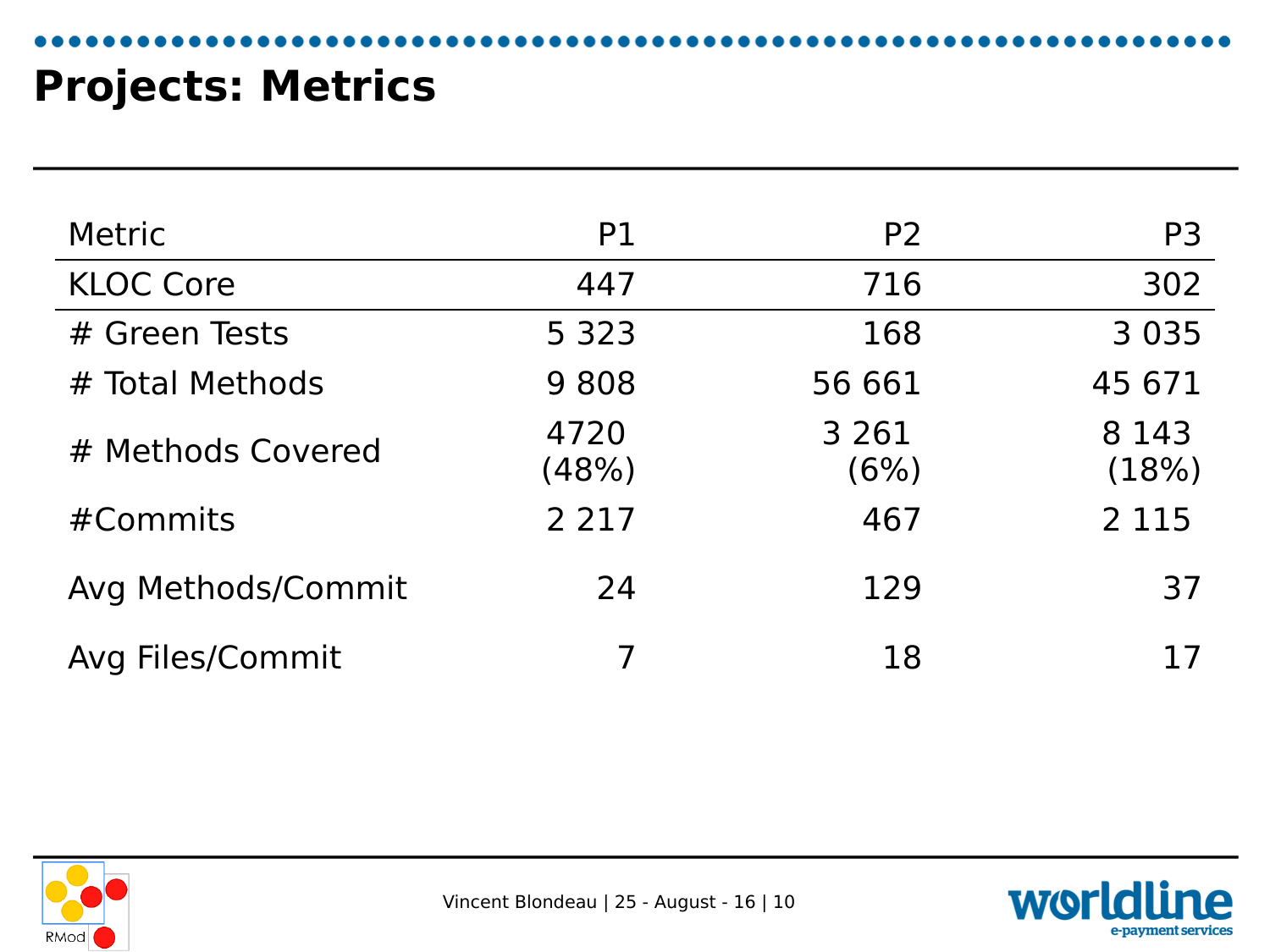

# Projects: Metrics
| Metric | P1 | P2 | P3 |
| --- | --- | --- | --- |
| KLOC Core | 447 | 716 | 302 |
| # Green Tests | 5 323 | 168 | 3 035 |
| # Total Methods | 9 808 | 56 661 | 45 671 |
| # Methods Covered | 4720 (48%) | 3 261 (6%) | 8 143 (18%) |
| #Commits | 2 217 | 467 | 2 115 |
| Avg Methods/Commit | 24 | 129 | 37 |
| Avg Files/Commit | 7 | 18 | 17 |